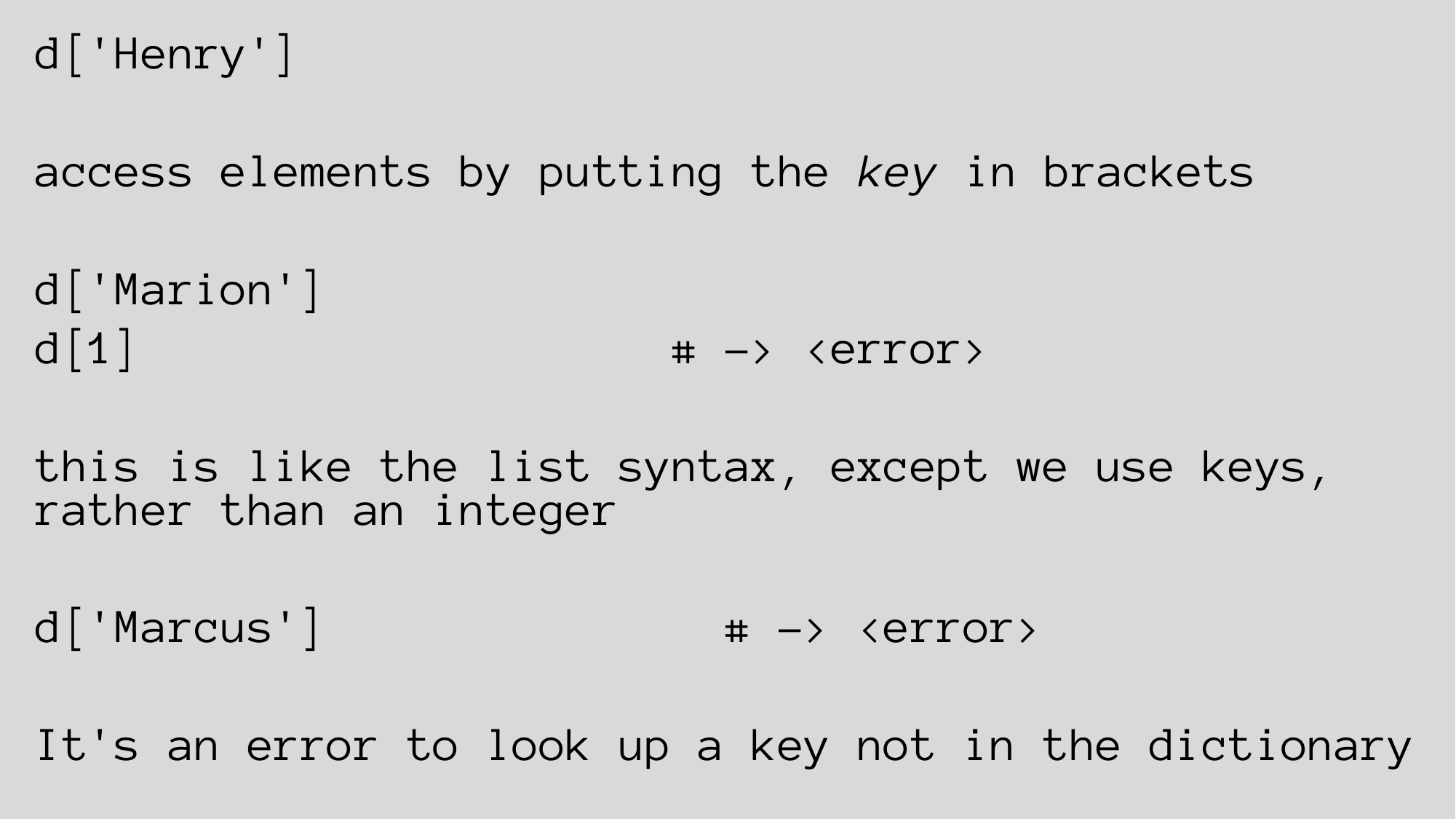

d['Henry']

access elements by putting the key in brackets

d['Marion']
d[1]                    # -> <error>

this is like the list syntax, except we use keys, rather than an integer

d['Marcus']               # -> <error>

It's an error to look up a key not in the dictionary